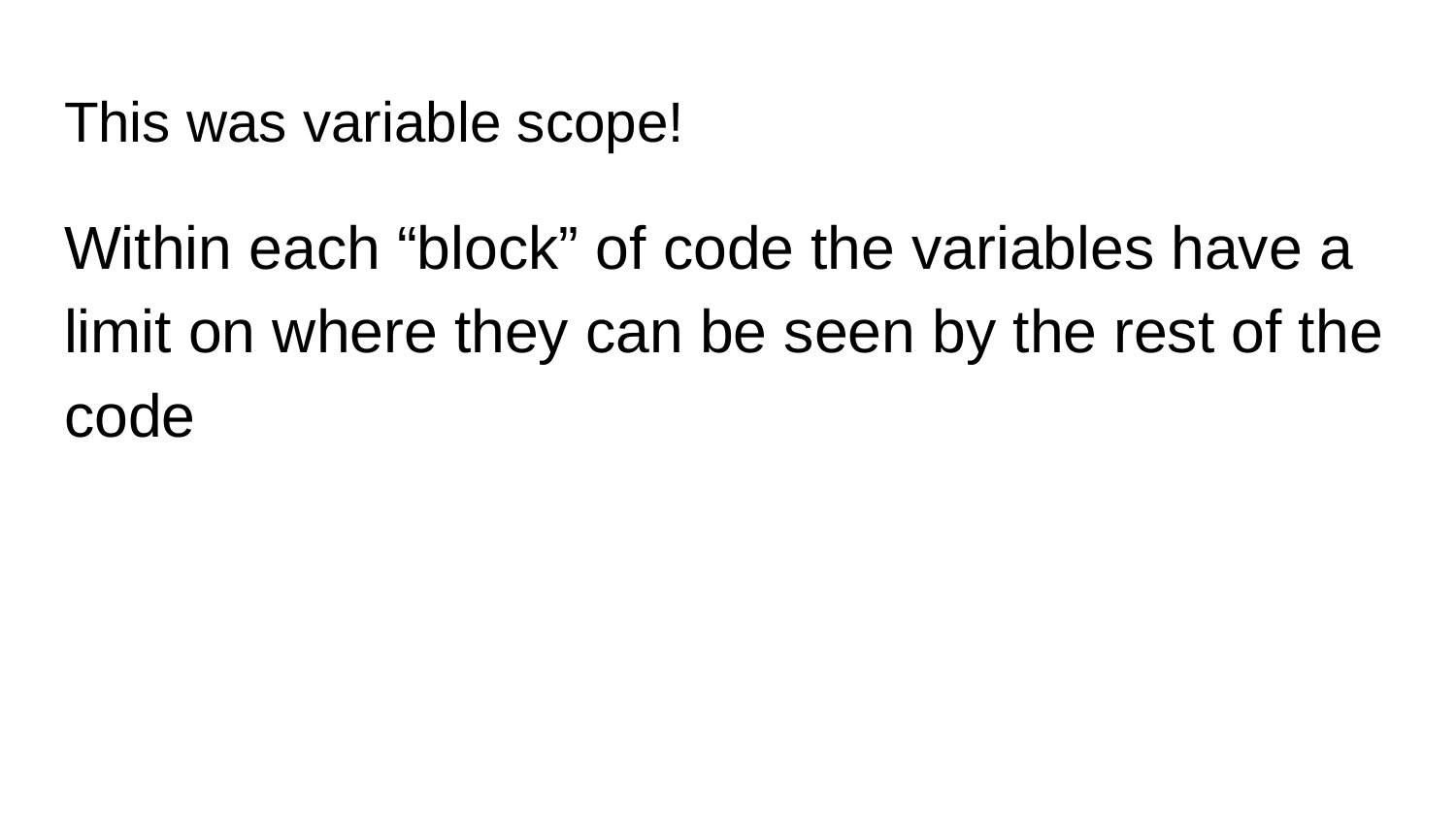

# This was variable scope!
Within each “block” of code the variables have a limit on where they can be seen by the rest of the code